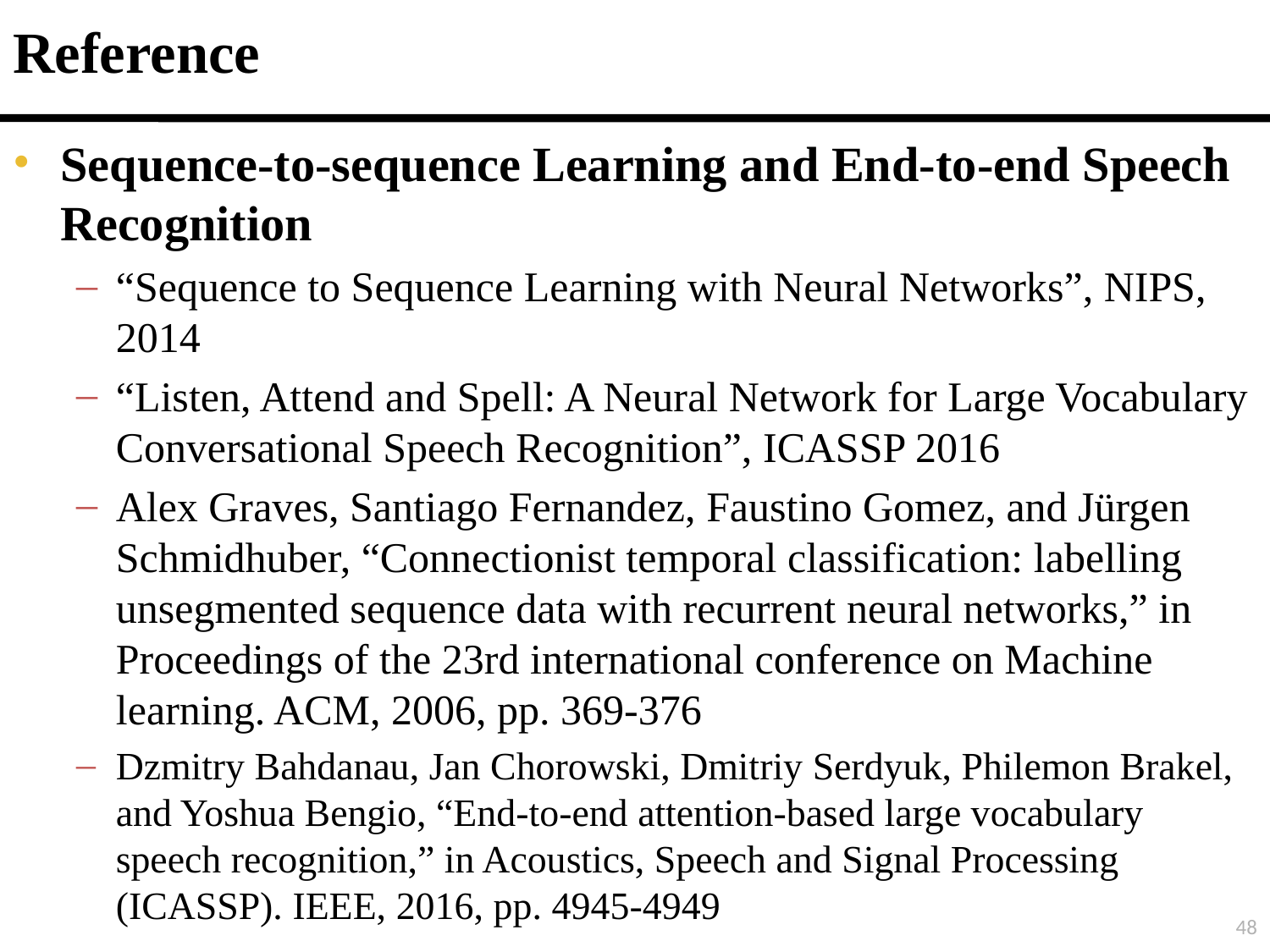

# Reference

Sequence-to-sequence Learning and End-to-end Speech Recognition
“Sequence to Sequence Learning with Neural Networks”, NIPS, 2014
“Listen, Attend and Spell: A Neural Network for Large Vocabulary Conversational Speech Recognition”, ICASSP 2016
Alex Graves, Santiago Fernandez, Faustino Gomez, and Jürgen Schmidhuber, “Connectionist temporal classification: labelling unsegmented sequence data with recurrent neural networks,” in Proceedings of the 23rd international conference on Machine learning. ACM, 2006, pp. 369-376
Dzmitry Bahdanau, Jan Chorowski, Dmitriy Serdyuk, Philemon Brakel, and Yoshua Bengio, “End-to-end attention-based large vocabulary speech recognition,” in Acoustics, Speech and Signal Processing (ICASSP). IEEE, 2016, pp. 4945-4949
48